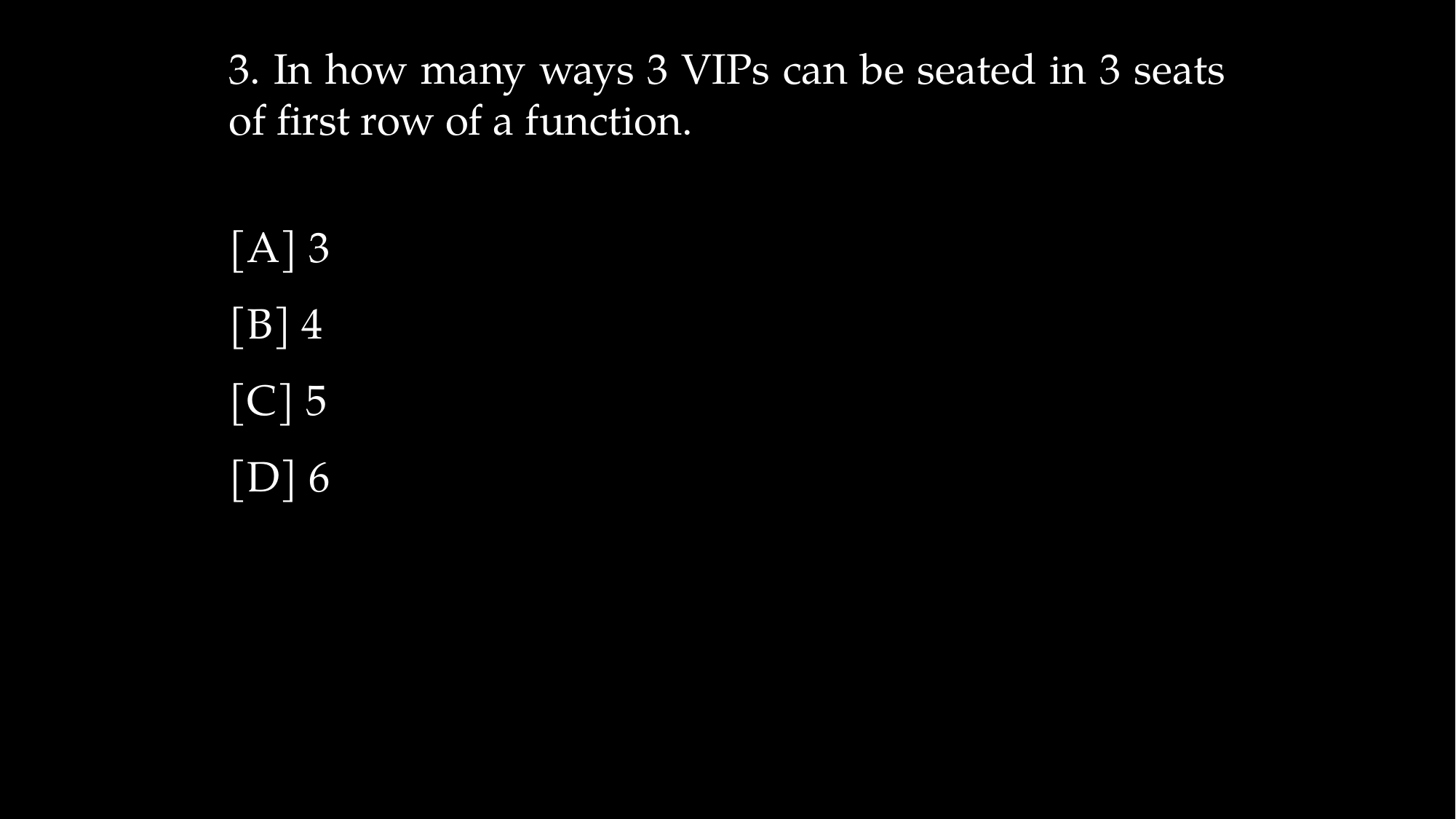

3. In how many ways 3 VIPs can be seated in 3 seats of first row of a function.

[A] 3
[B] 4
[C] 5
[D] 6